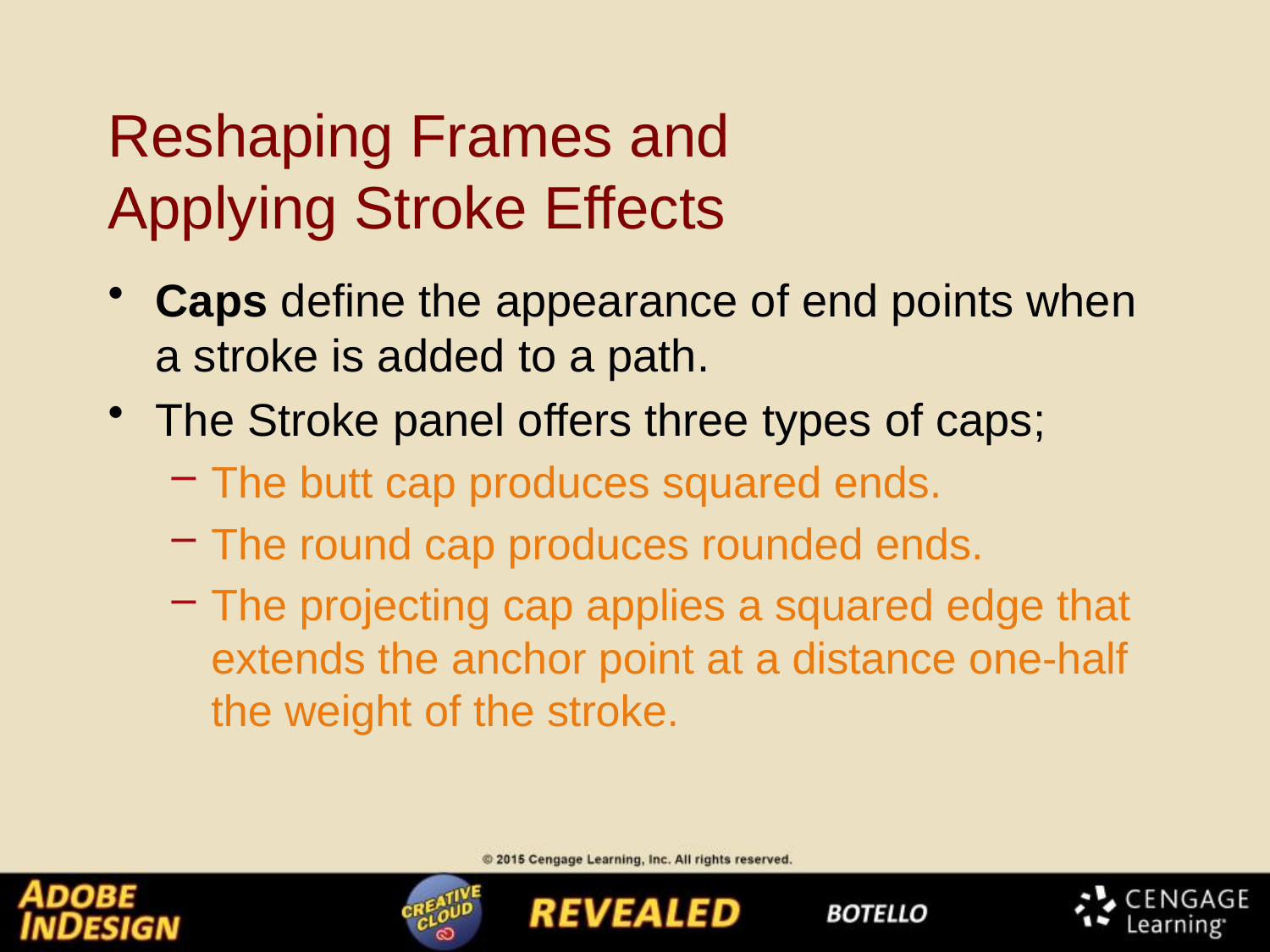

# Reshaping Frames and Applying Stroke Effects
Caps define the appearance of end points when a stroke is added to a path.
The Stroke panel offers three types of caps;
The butt cap produces squared ends.
The round cap produces rounded ends.
The projecting cap applies a squared edge that extends the anchor point at a distance one-half the weight of the stroke.